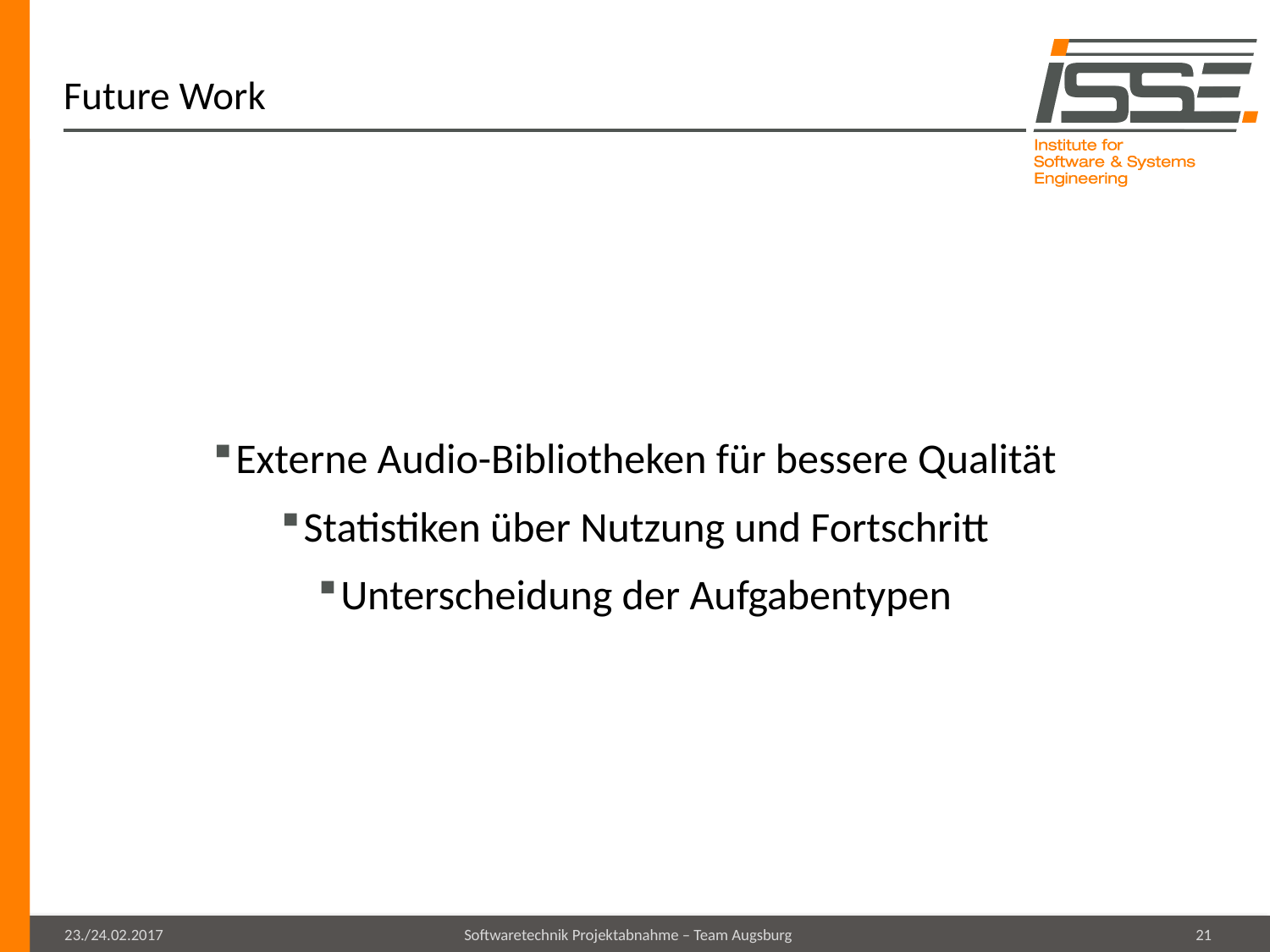

# Future Work

Externe Audio-Bibliotheken für bessere Qualität
Statistiken über Nutzung und Fortschritt
Unterscheidung der Aufgabentypen